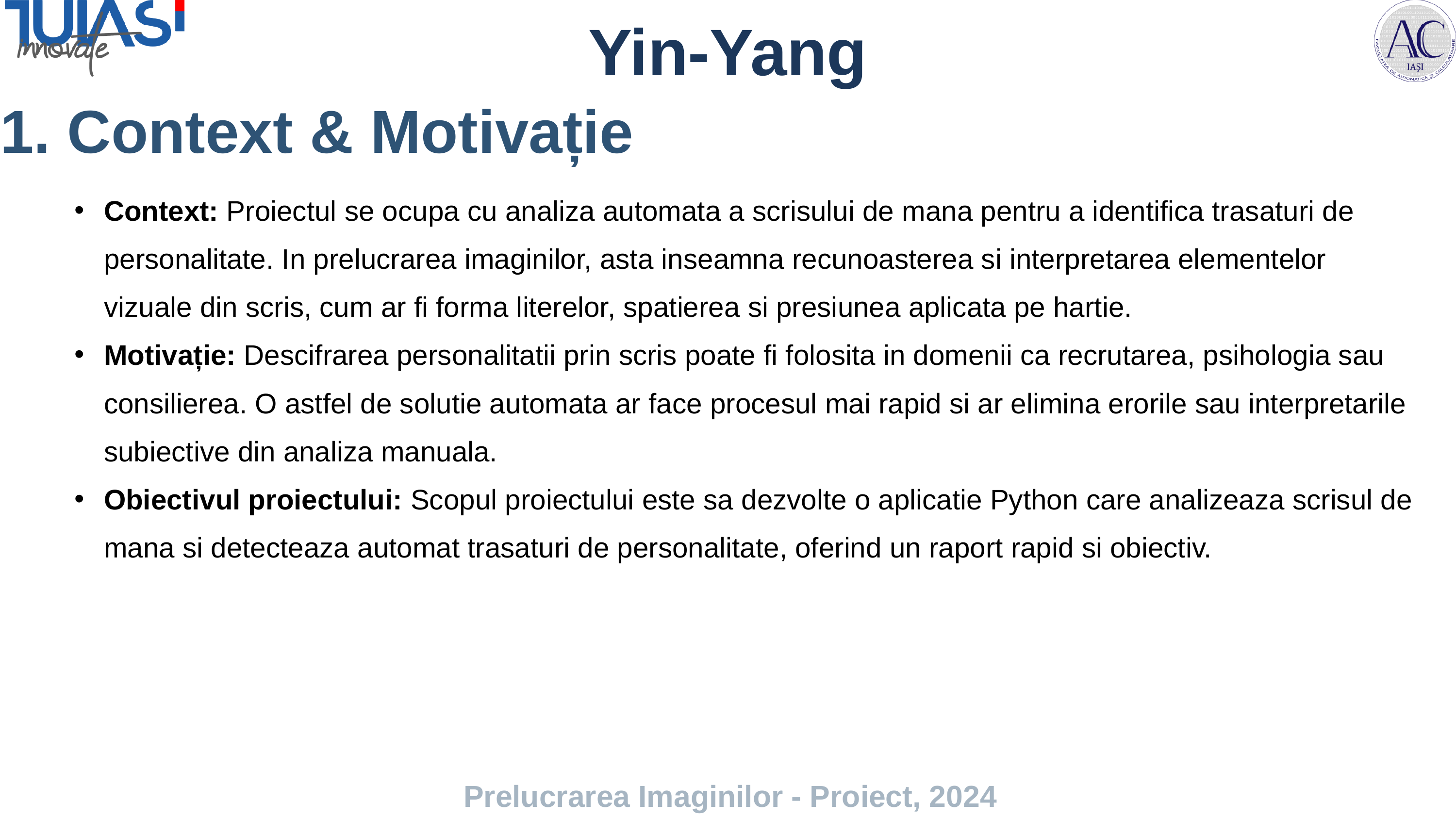

Yin-Yang
1. Context & Motivație
Context: Proiectul se ocupa cu analiza automata a scrisului de mana pentru a identifica trasaturi de personalitate. In prelucrarea imaginilor, asta inseamna recunoasterea si interpretarea elementelor vizuale din scris, cum ar fi forma literelor, spatierea si presiunea aplicata pe hartie.
Motivație: Descifrarea personalitatii prin scris poate fi folosita in domenii ca recrutarea, psihologia sau consilierea. O astfel de solutie automata ar face procesul mai rapid si ar elimina erorile sau interpretarile subiective din analiza manuala.
Obiectivul proiectului: Scopul proiectului este sa dezvolte o aplicatie Python care analizeaza scrisul de mana si detecteaza automat trasaturi de personalitate, oferind un raport rapid si obiectiv.
Prelucrarea Imaginilor - Proiect, 2024